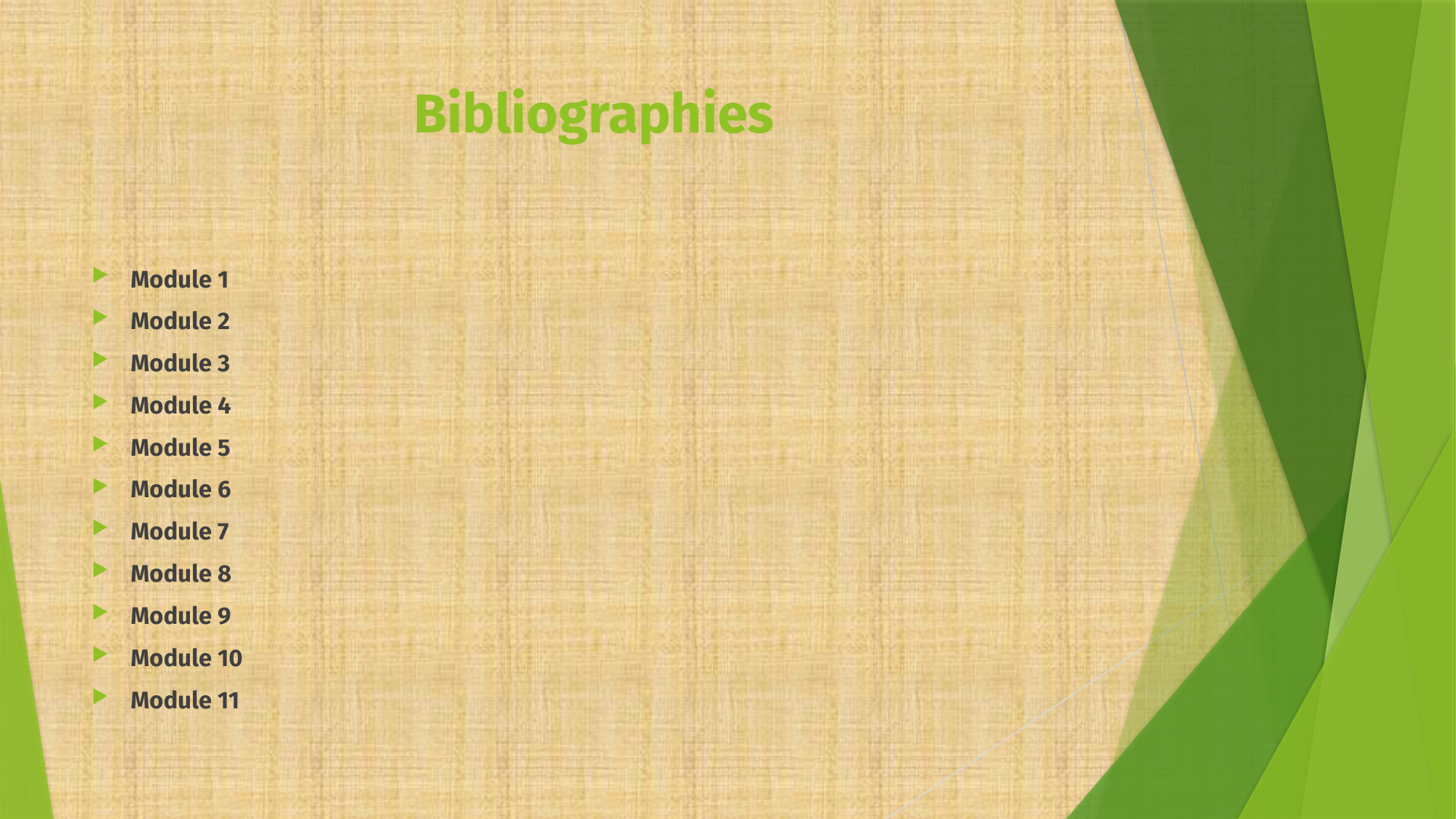

# Bibliographies
Module 1
Module 2
Module 3
Module 4
Module 5
Module 6
Module 7
Module 8
Module 9
Module 10
Module 11